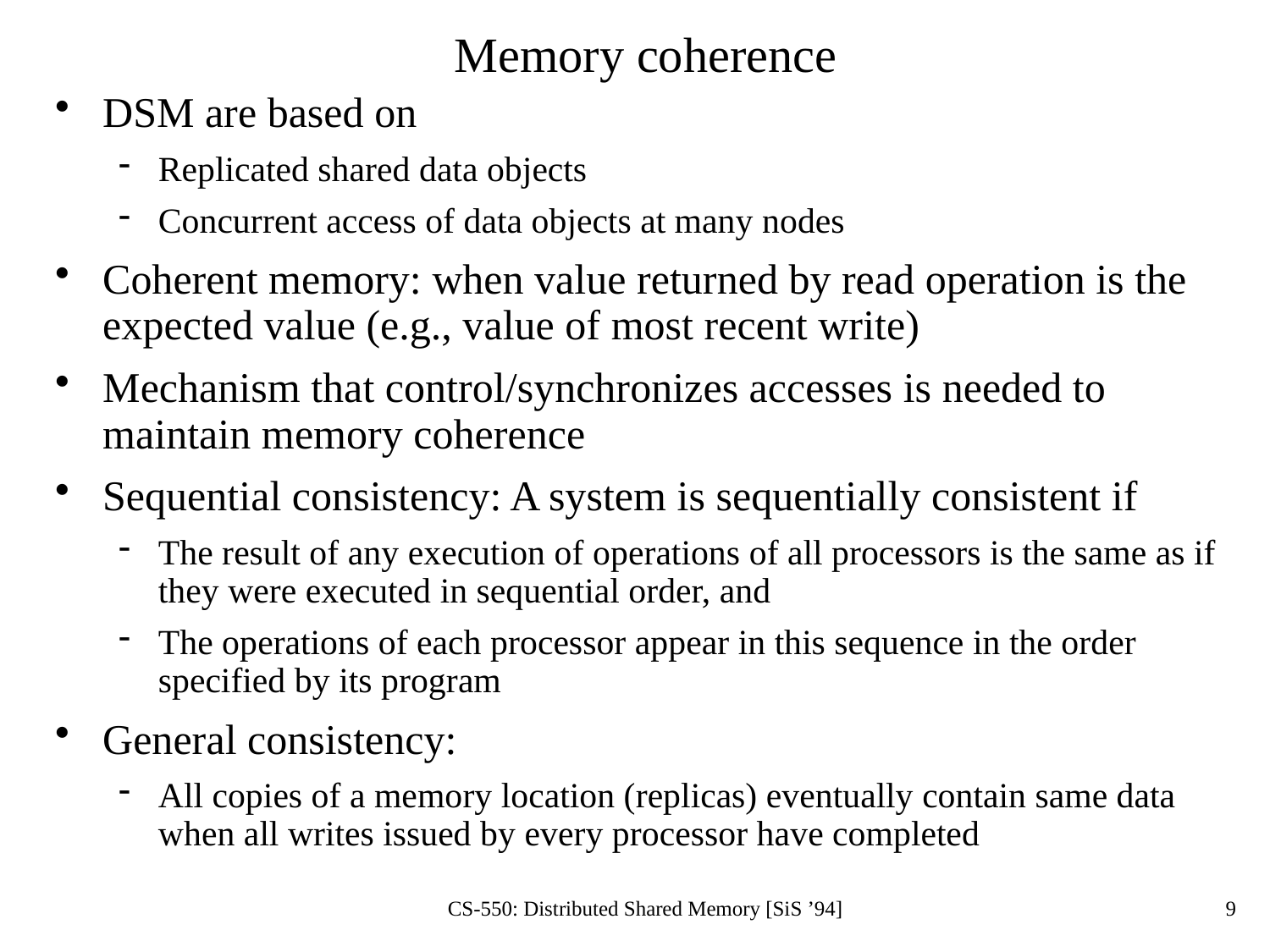

# Memory coherence
DSM are based on
Replicated shared data objects
Concurrent access of data objects at many nodes
Coherent memory: when value returned by read operation is the expected value (e.g., value of most recent write)
Mechanism that control/synchronizes accesses is needed to maintain memory coherence
Sequential consistency: A system is sequentially consistent if
The result of any execution of operations of all processors is the same as if they were executed in sequential order, and
The operations of each processor appear in this sequence in the order specified by its program
General consistency:
All copies of a memory location (replicas) eventually contain same data when all writes issued by every processor have completed
CS-550: Distributed Shared Memory [SiS ’94]
9